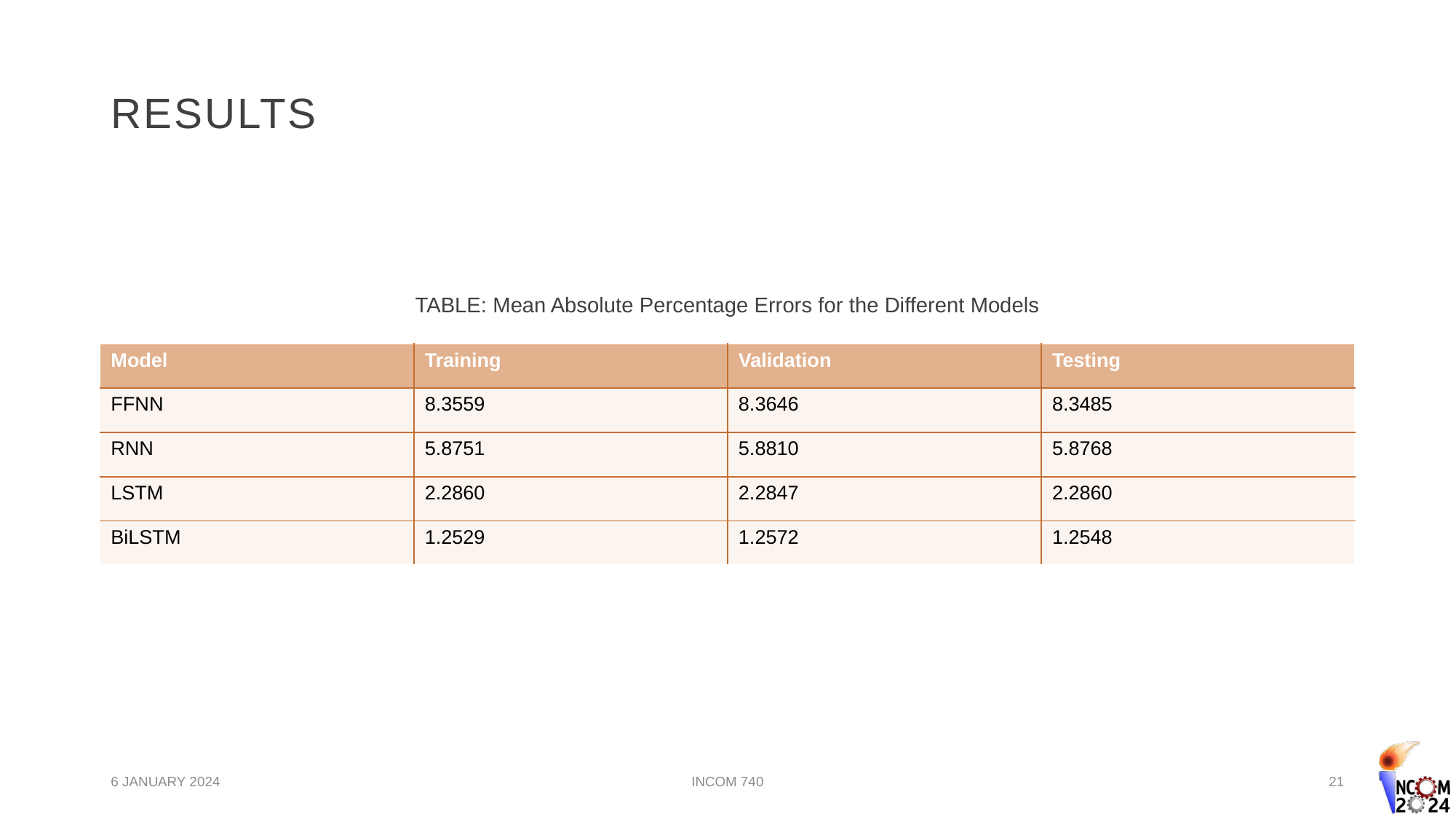

# RESULTS
TABLE: Mean Absolute Percentage Errors for the Different Models
| Model | Training | Validation | Testing |
| --- | --- | --- | --- |
| FFNN | 8.3559 | 8.3646 | 8.3485 |
| RNN | 5.8751 | 5.8810 | 5.8768 |
| LSTM | 2.2860 | 2.2847 | 2.2860 |
| BiLSTM | 1.2529 | 1.2572 | 1.2548 |
6 JANUARY 2024
INCOM 740
21